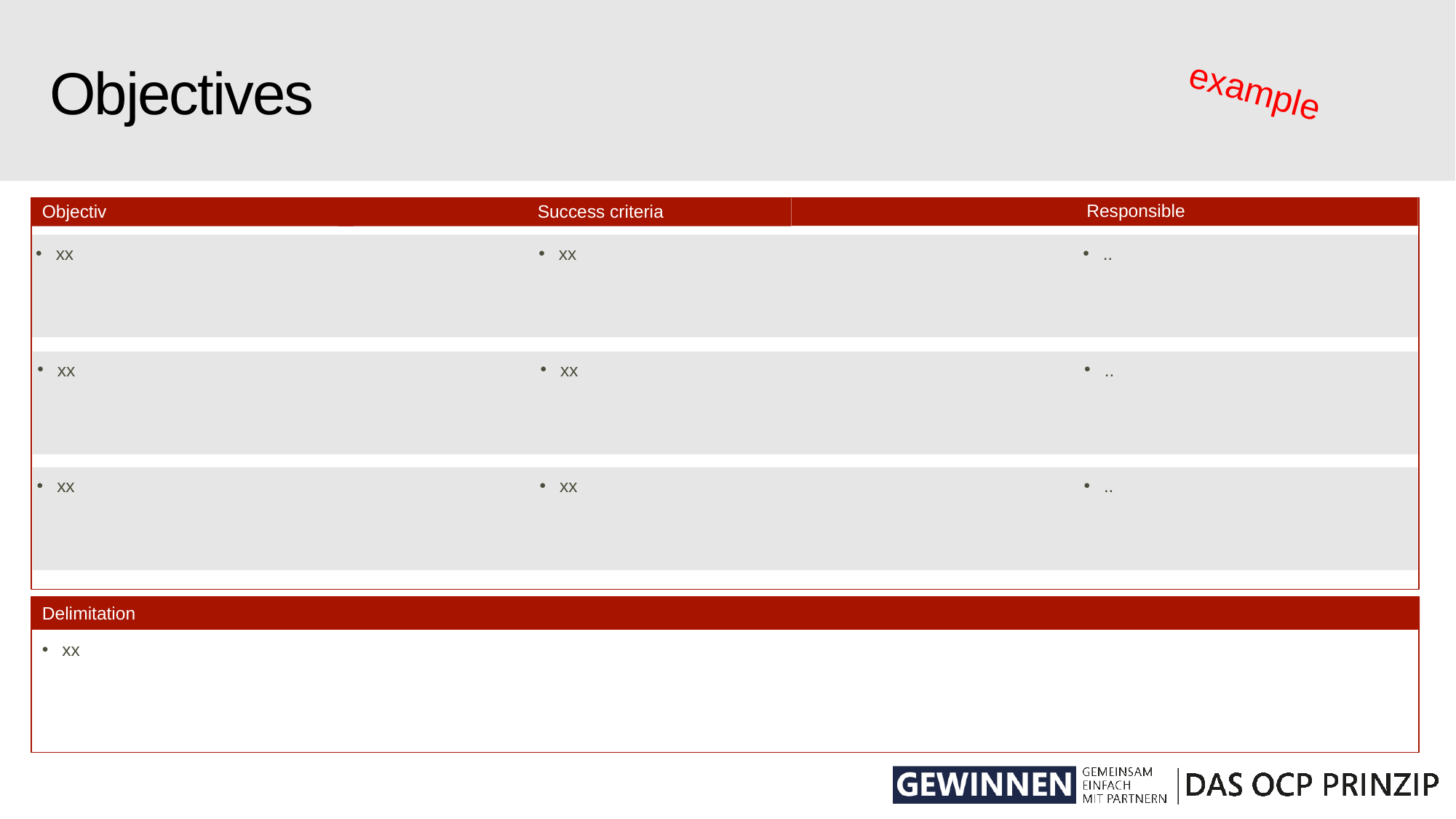

# Objectives
example

Responsible
Success criteria
Objectiv

xx
xx
..

xx
xx
..

xx
xx
..

Delimitation
xx